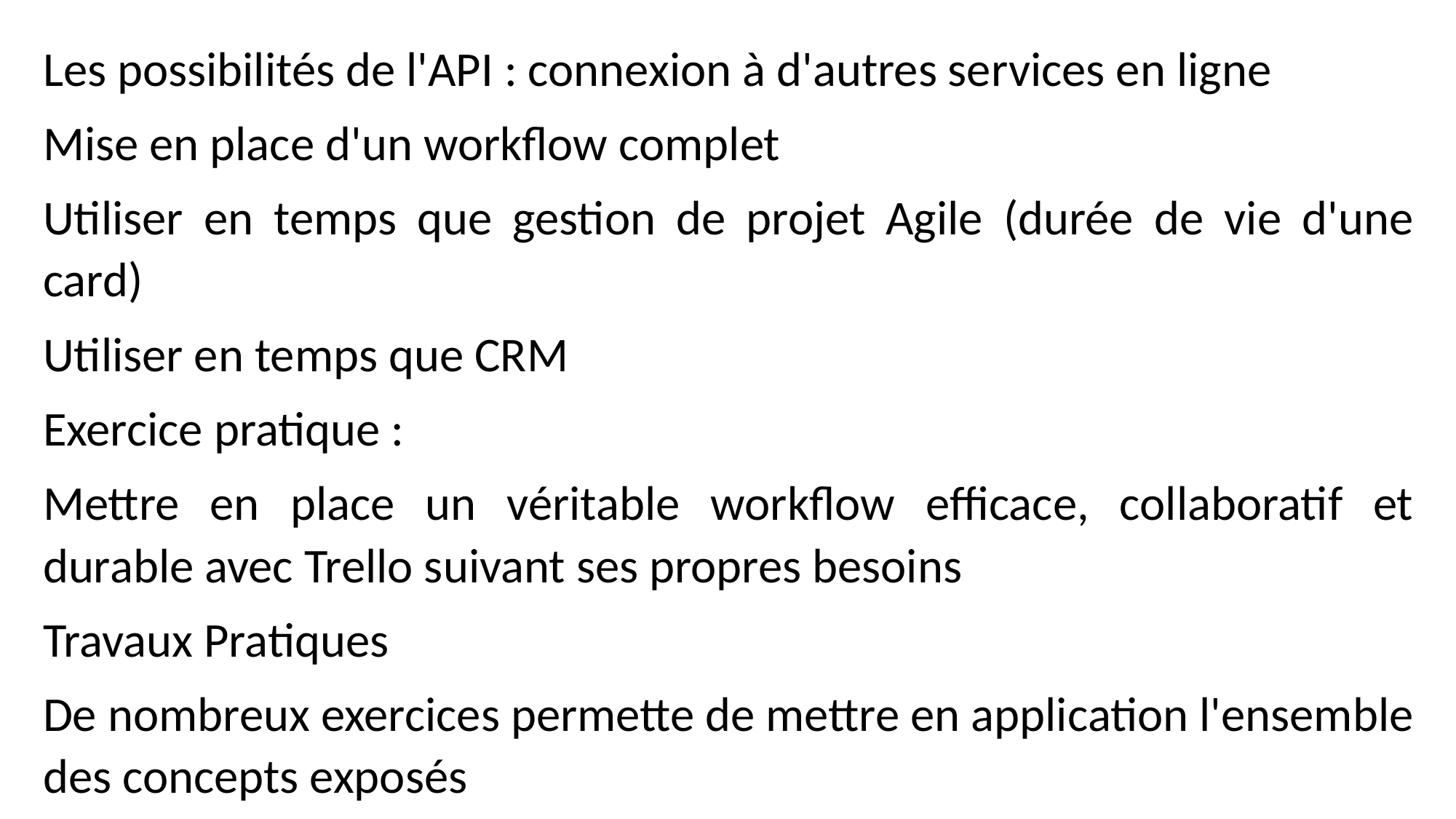

Les possibilités de l'API : connexion à d'autres services en ligne
Mise en place d'un workflow complet
Utiliser en temps que gestion de projet Agile (durée de vie d'une card)
Utiliser en temps que CRM
Exercice pratique :
Mettre en place un véritable workflow efficace, collaboratif et durable avec Trello suivant ses propres besoins
Travaux Pratiques
De nombreux exercices permette de mettre en application l'ensemble des concepts exposés